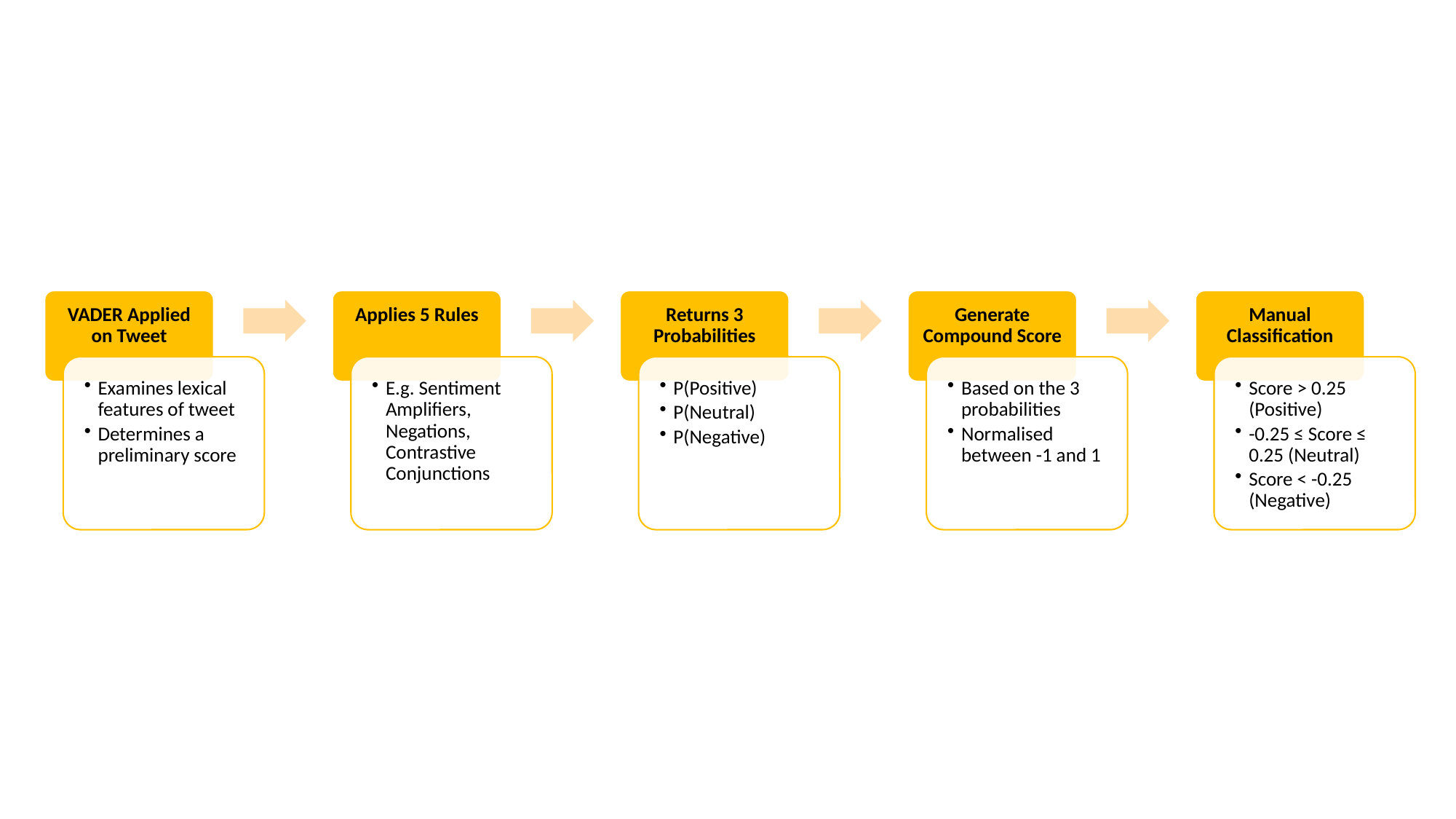

VADER Applied on Tweet
Examines lexical features of tweet
Determines a preliminary score

Applies 5 Rules
E.g. Sentiment Amplifiers, Negations, Contrastive Conjunctions

Returns 3 Probabilities
P(Positive)
P(Neutral)
P(Negative)

Generate Compound Score
Based on the 3 probabilities
Normalised between -1 and 1

Manual Classification
Score > 0.25 (Positive)
-0.25 ≤ Score ≤ 0.25 (Neutral)
Score < -0.25 (Negative)